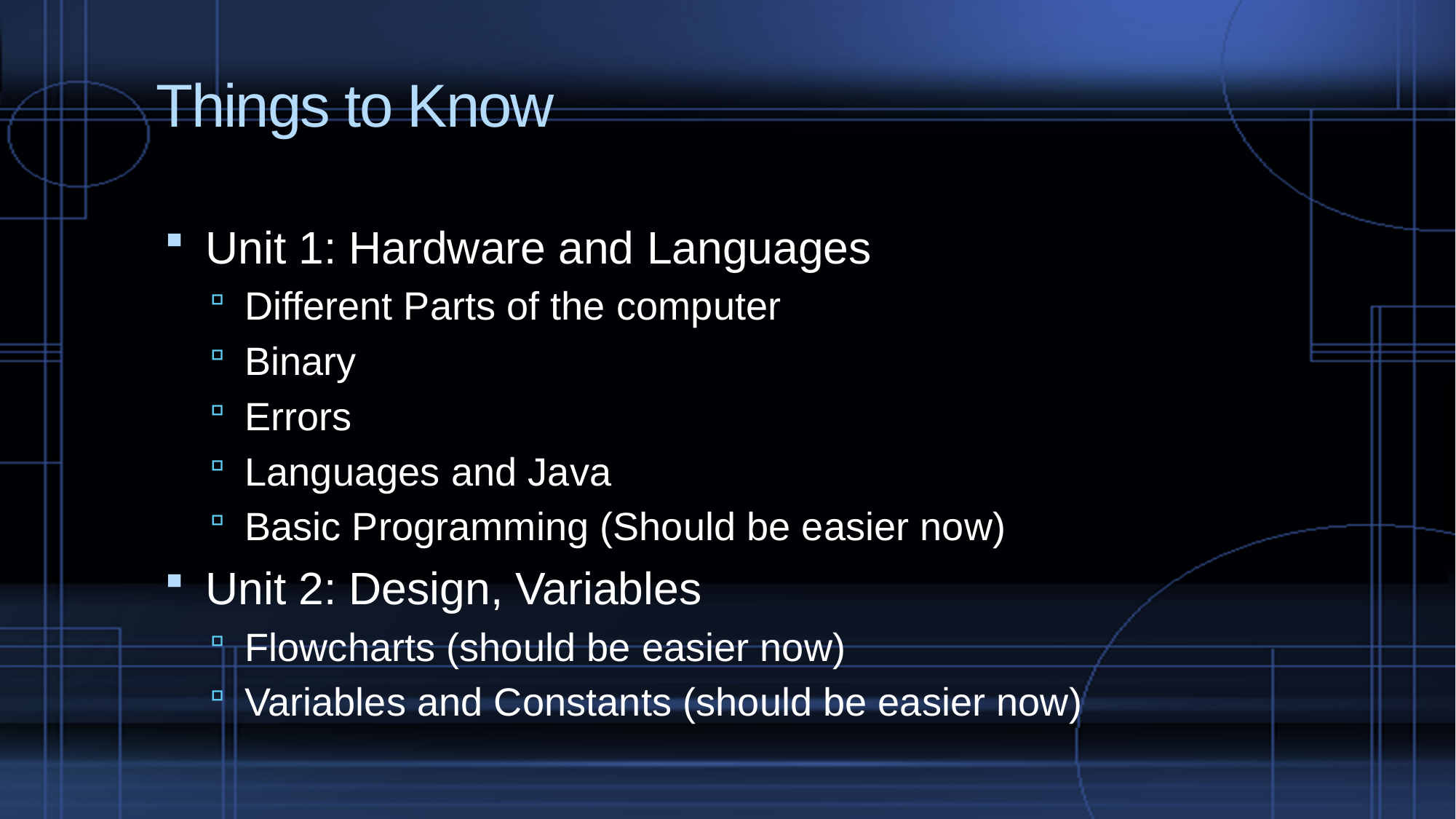

# Things to Know
Unit 1: Hardware and Languages
Different Parts of the computer
Binary
Errors
Languages and Java
Basic Programming (Should be easier now)
Unit 2: Design, Variables
Flowcharts (should be easier now)
Variables and Constants (should be easier now)